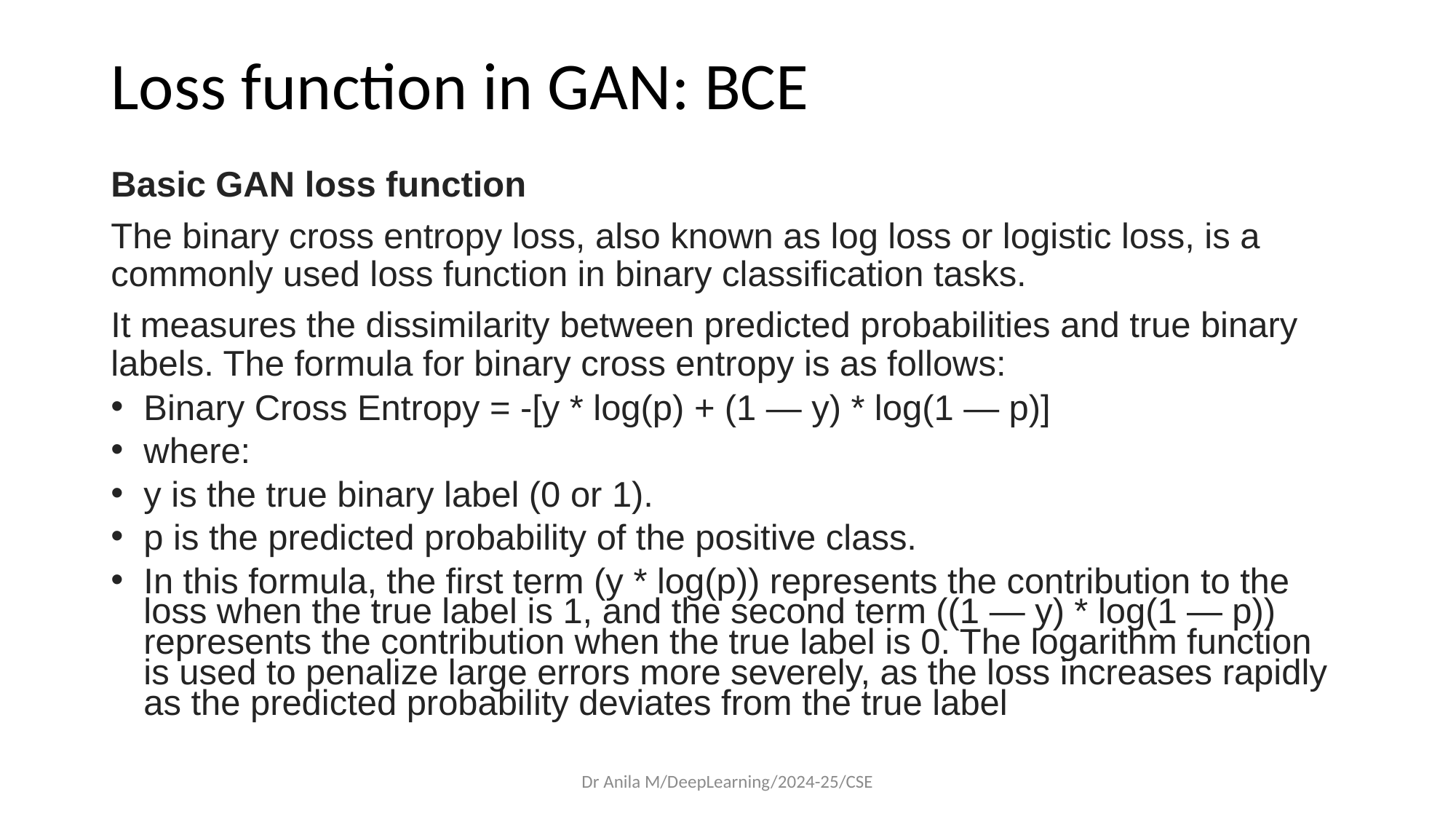

# Loss function in GAN: BCE
Basic GAN loss function
The binary cross entropy loss, also known as log loss or logistic loss, is a commonly used loss function in binary classification tasks.
It measures the dissimilarity between predicted probabilities and true binary labels. The formula for binary cross entropy is as follows:
Binary Cross Entropy = -[y * log(p) + (1 — y) * log(1 — p)]
where:
y is the true binary label (0 or 1).
p is the predicted probability of the positive class.
In this formula, the first term (y * log(p)) represents the contribution to the loss when the true label is 1, and the second term ((1 — y) * log(1 — p)) represents the contribution when the true label is 0. The logarithm function is used to penalize large errors more severely, as the loss increases rapidly as the predicted probability deviates from the true label

Dr Anila M/DeepLearning/2024-25/CSE